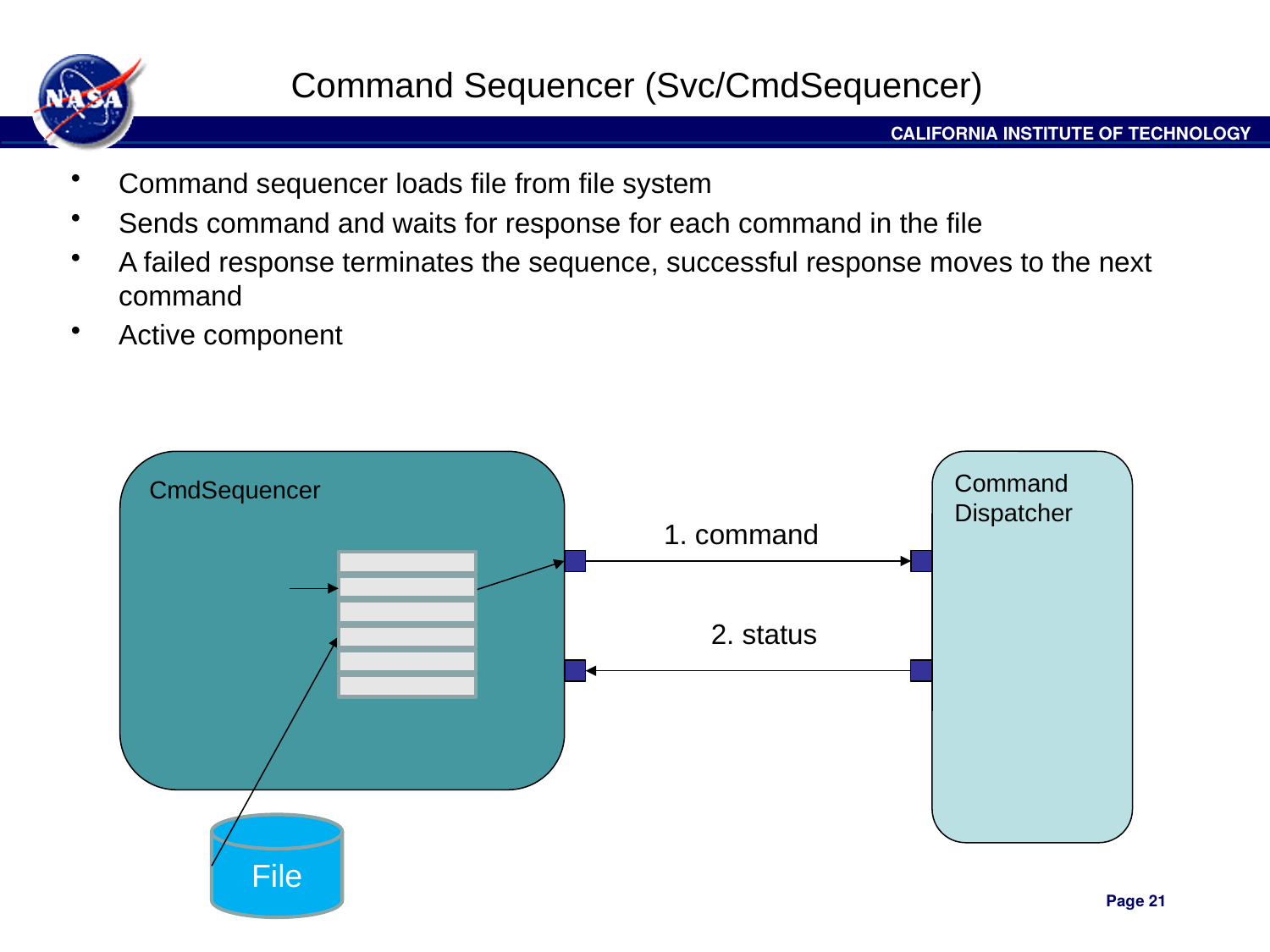

# Command Sequencer (Svc/CmdSequencer)
Command sequencer loads file from file system
Sends command and waits for response for each command in the file
A failed response terminates the sequence, successful response moves to the next command
Active component
CmdSequencer
Command
Dispatcher
1. command

2. status

File
Page 21